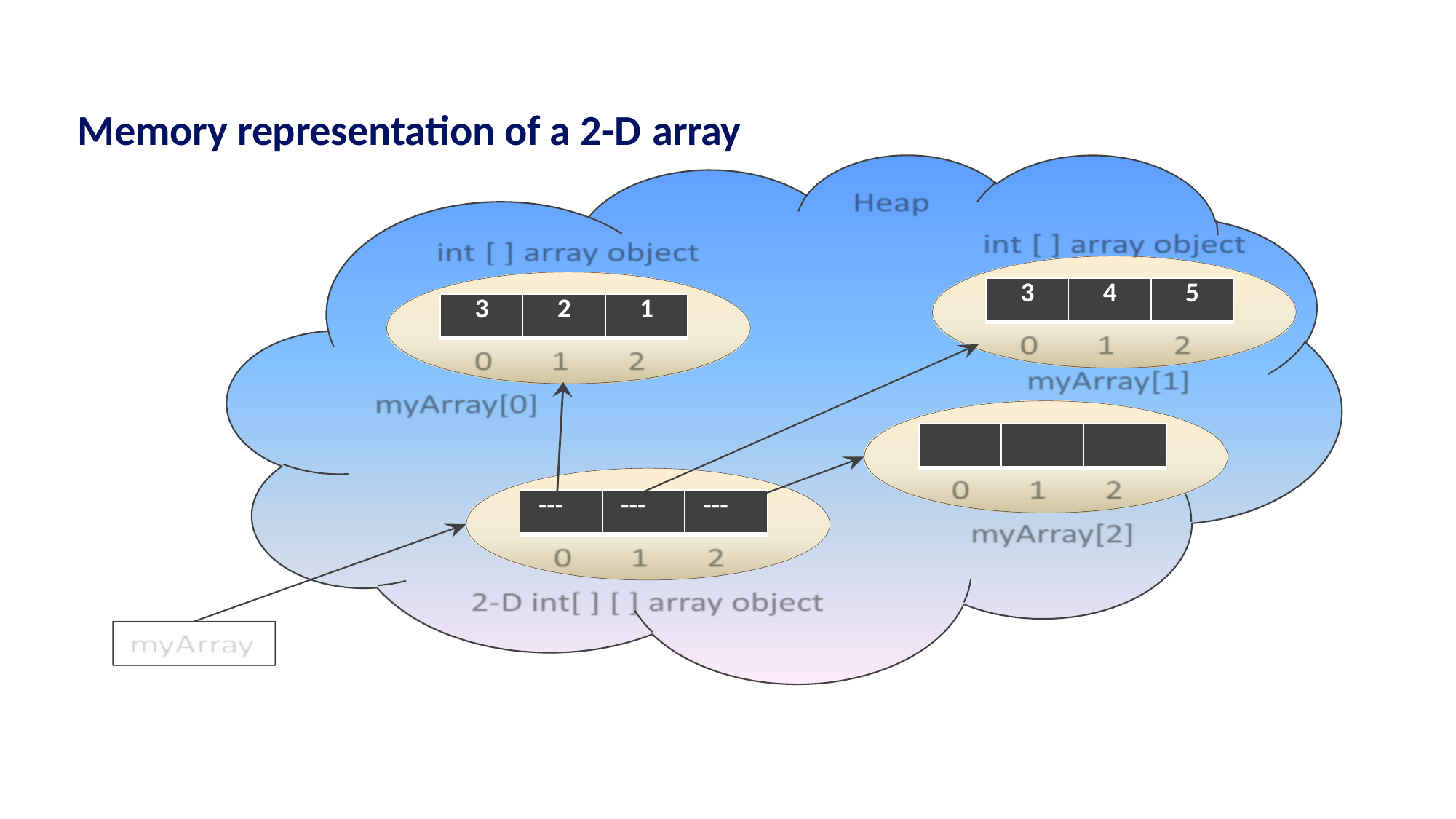

# Memory representation of a 2-D array

| 3 | 4 | 5 |
| --- | --- | --- |
| 3 | 2 | 1 |
| --- | --- | --- |

| --- | --- | --- |
| --- | --- | --- |